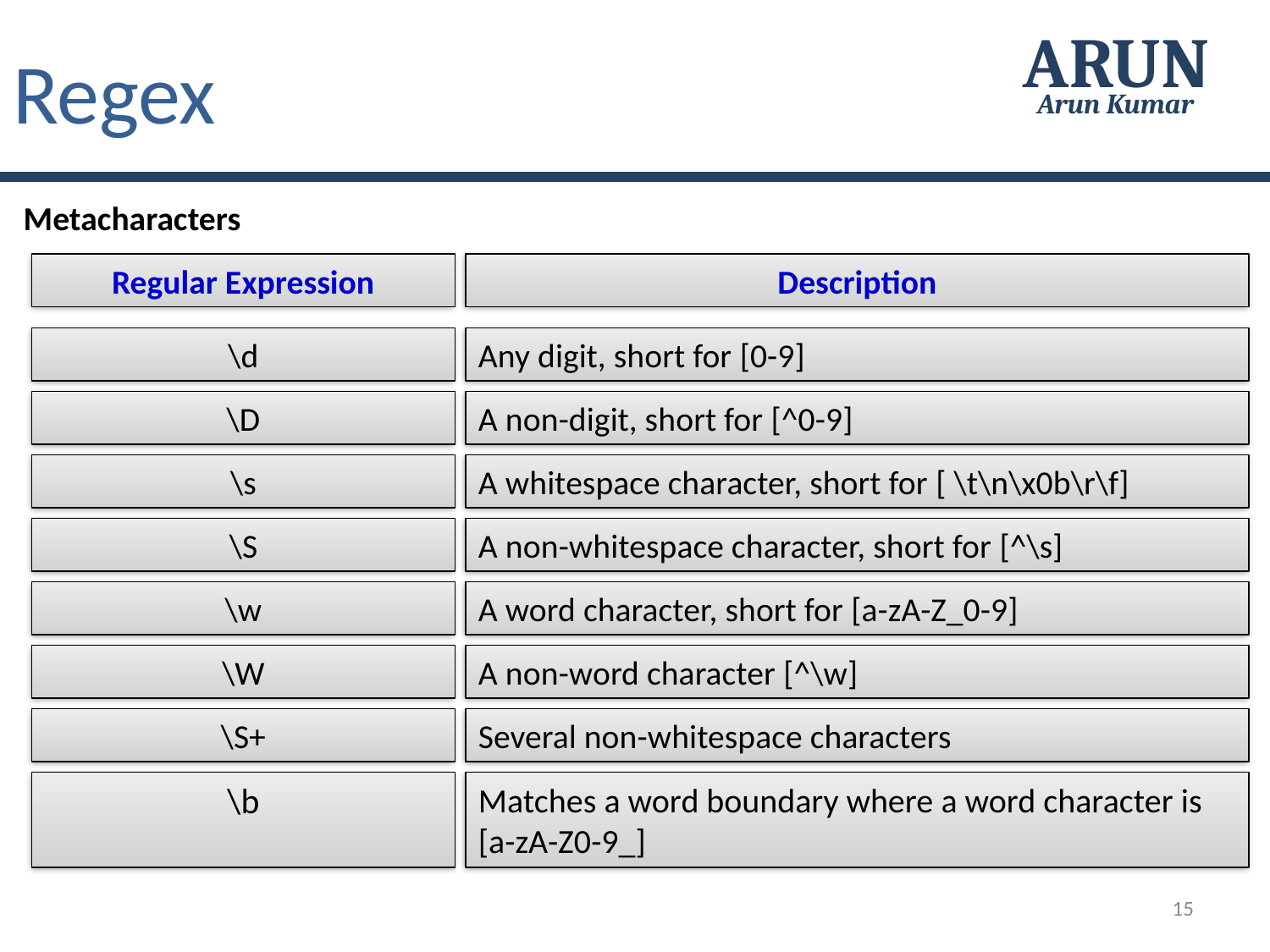

Regex

ARUN
Arun Kumar

Metacharacters
Regular Expression
Description
\d
Any digit, short for [0-9]
\D
A non-digit, short for [^0-9]
\s
A whitespace character, short for [ \t\n\x0b\r\f]
\S
A non-whitespace character, short for [^\s]
\w
A word character, short for [a-zA-Z_0-9]
\W
A non-word character [^\w]
\S+
Several non-whitespace characters
\b
Matches a word boundary where a word character is
[a-zA-Z0-9_]
15